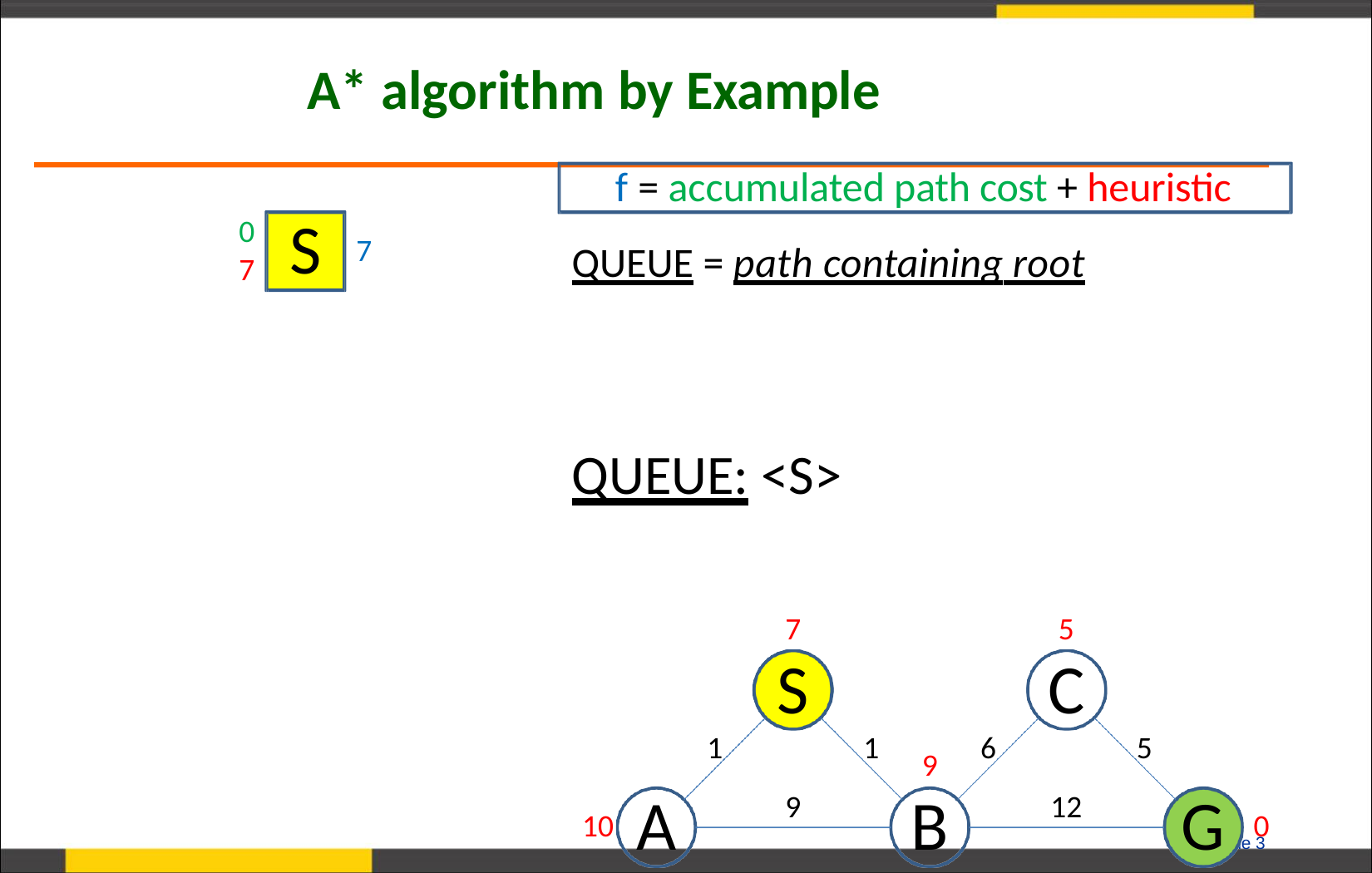

# A* algorithm by Example
f = accumulated path cost + heuristic

S
0
7

7
QUEUE = path containing root
QUEUE: <S>
7
S
5
C

1
1
6
5
9
B
A
G
9
12
10
0